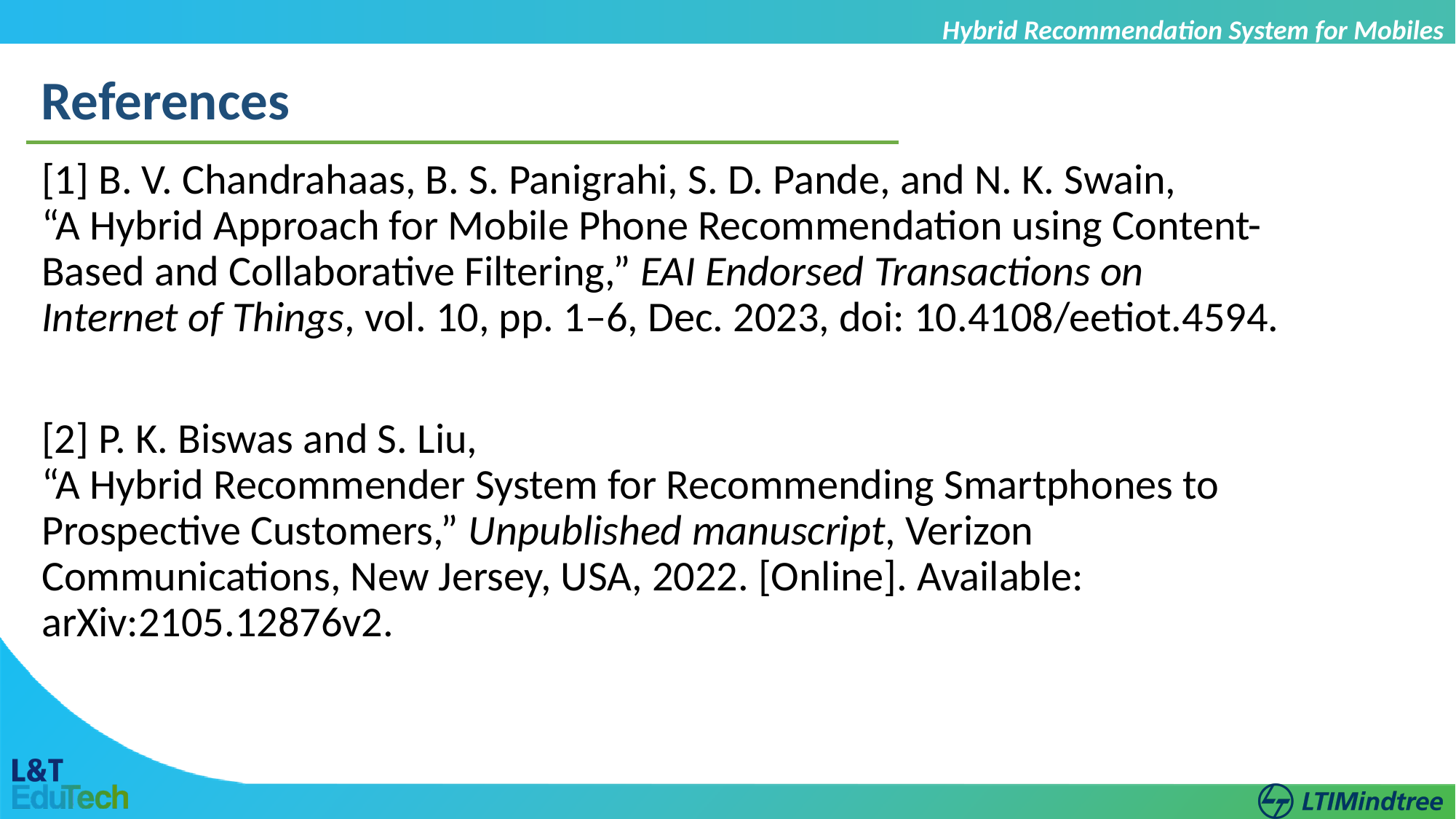

Hybrid Recommendation System for Mobiles

References
[1] B. V. Chandrahaas, B. S. Panigrahi, S. D. Pande, and N. K. Swain,
“A Hybrid Approach for Mobile Phone Recommendation using Content-Based and Collaborative Filtering,” EAI Endorsed Transactions on Internet of Things, vol. 10, pp. 1–6, Dec. 2023, doi: 10.4108/eetiot.4594.

[2] P. K. Biswas and S. Liu,
“A Hybrid Recommender System for Recommending Smartphones to Prospective Customers,” Unpublished manuscript, Verizon Communications, New Jersey, USA, 2022. [Online]. Available: arXiv:2105.12876v2.